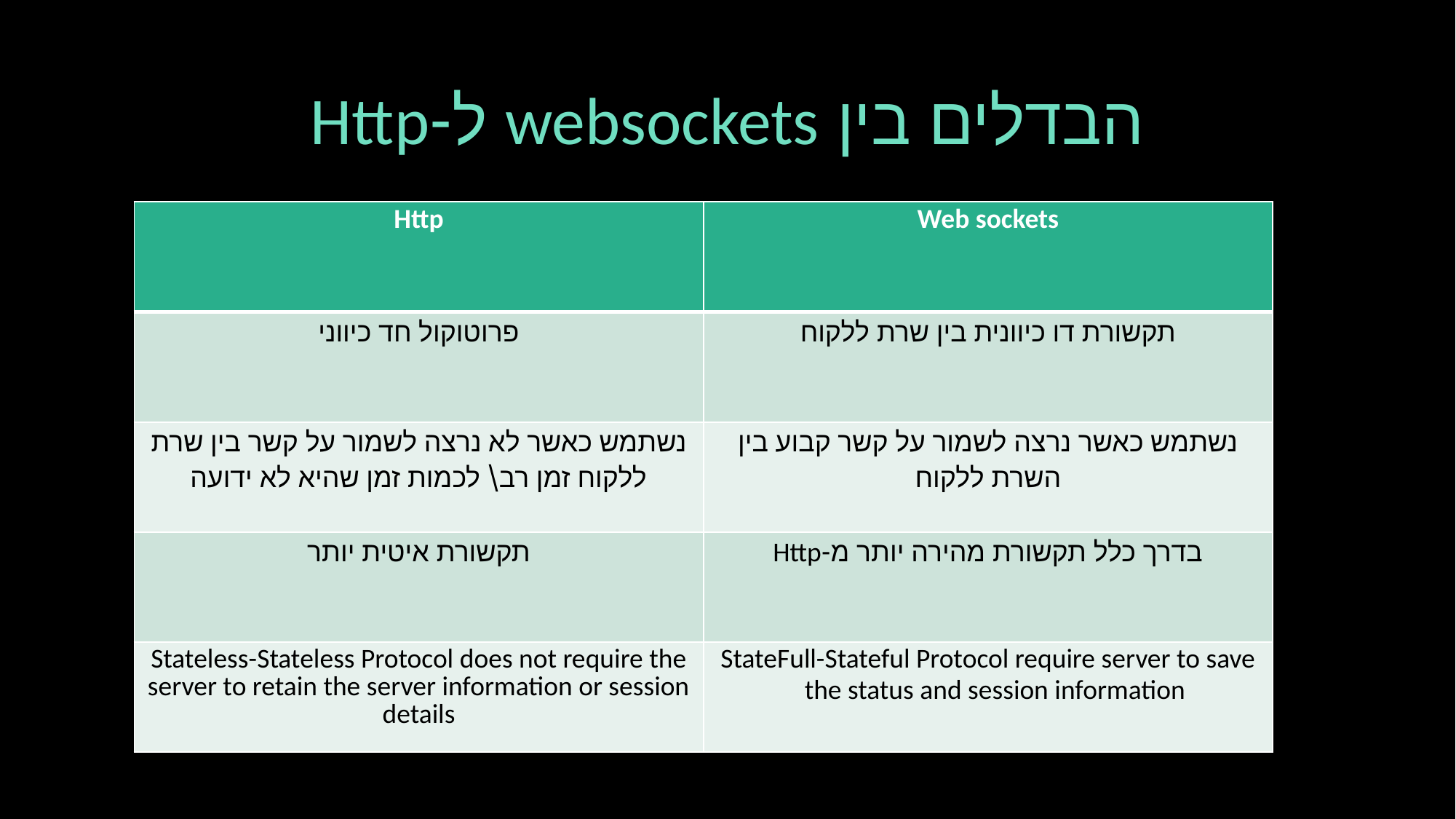

# הבדלים בין websockets ל-Http
| Http | Web sockets |
| --- | --- |
| פרוטוקול חד כיווני | תקשורת דו כיוונית בין שרת ללקוח |
| נשתמש כאשר לא נרצה לשמור על קשר בין שרת ללקוח זמן רב\ לכמות זמן שהיא לא ידועה | נשתמש כאשר נרצה לשמור על קשר קבוע בין השרת ללקוח |
| תקשורת איטית יותר | בדרך כלל תקשורת מהירה יותר מ-Http |
| Stateless-Stateless Protocol does not require the server to retain the server information or session details | StateFull-Stateful Protocol require server to save the status and session information |